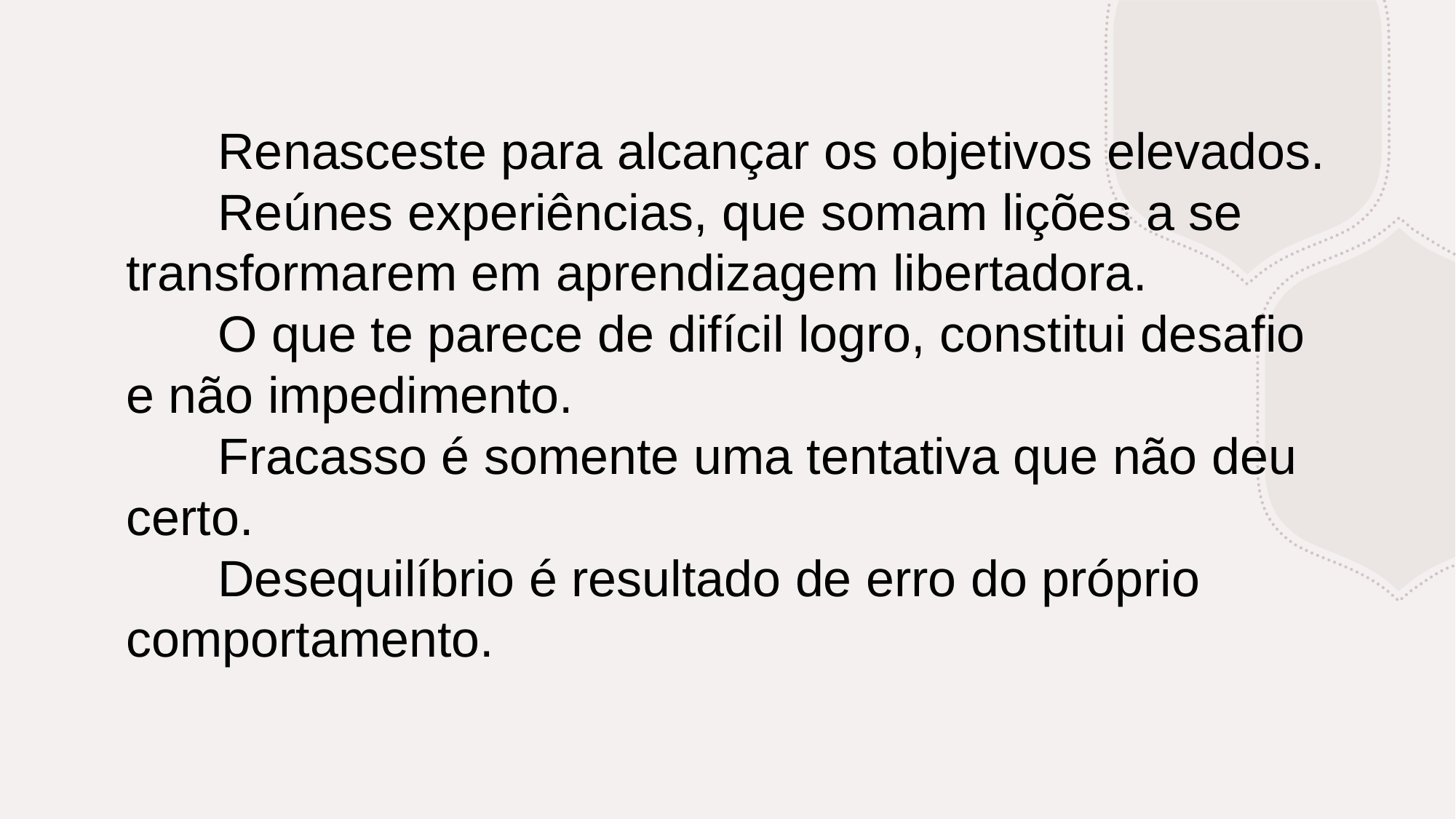

# Renasceste para alcançar os objetivos elevados. Reúnes experiências, que somam lições a se transformarem em aprendizagem libertadora. O que te parece de difícil logro, constitui desafio e não impedimento. Fracasso é somente uma tentativa que não deu certo. Desequilíbrio é resultado de erro do próprio comportamento.